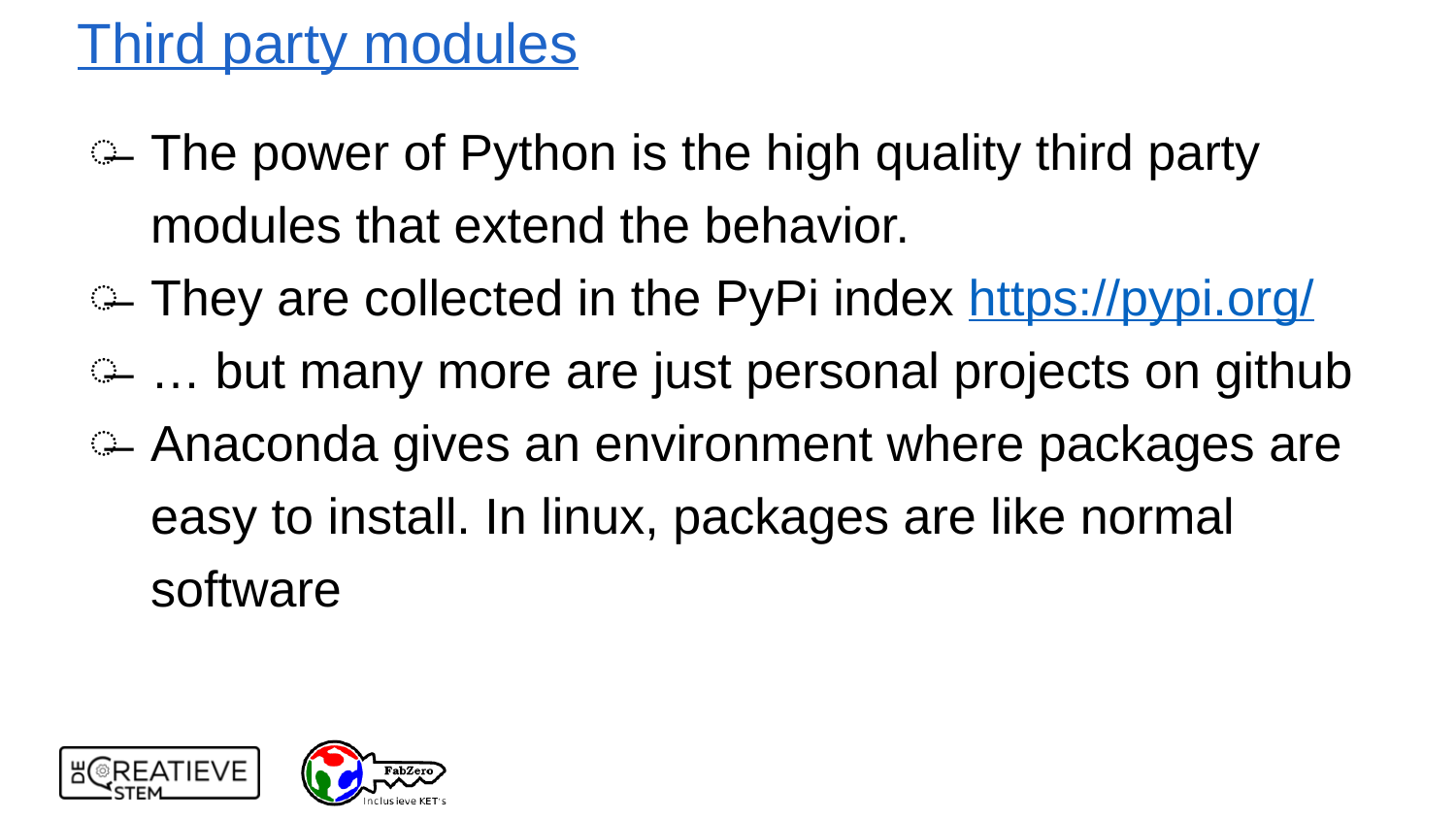

# Third party modules
The power of Python is the high quality third party modules that extend the behavior.
They are collected in the PyPi index https://pypi.org/
… but many more are just personal projects on github
Anaconda gives an environment where packages are easy to install. In linux, packages are like normal software